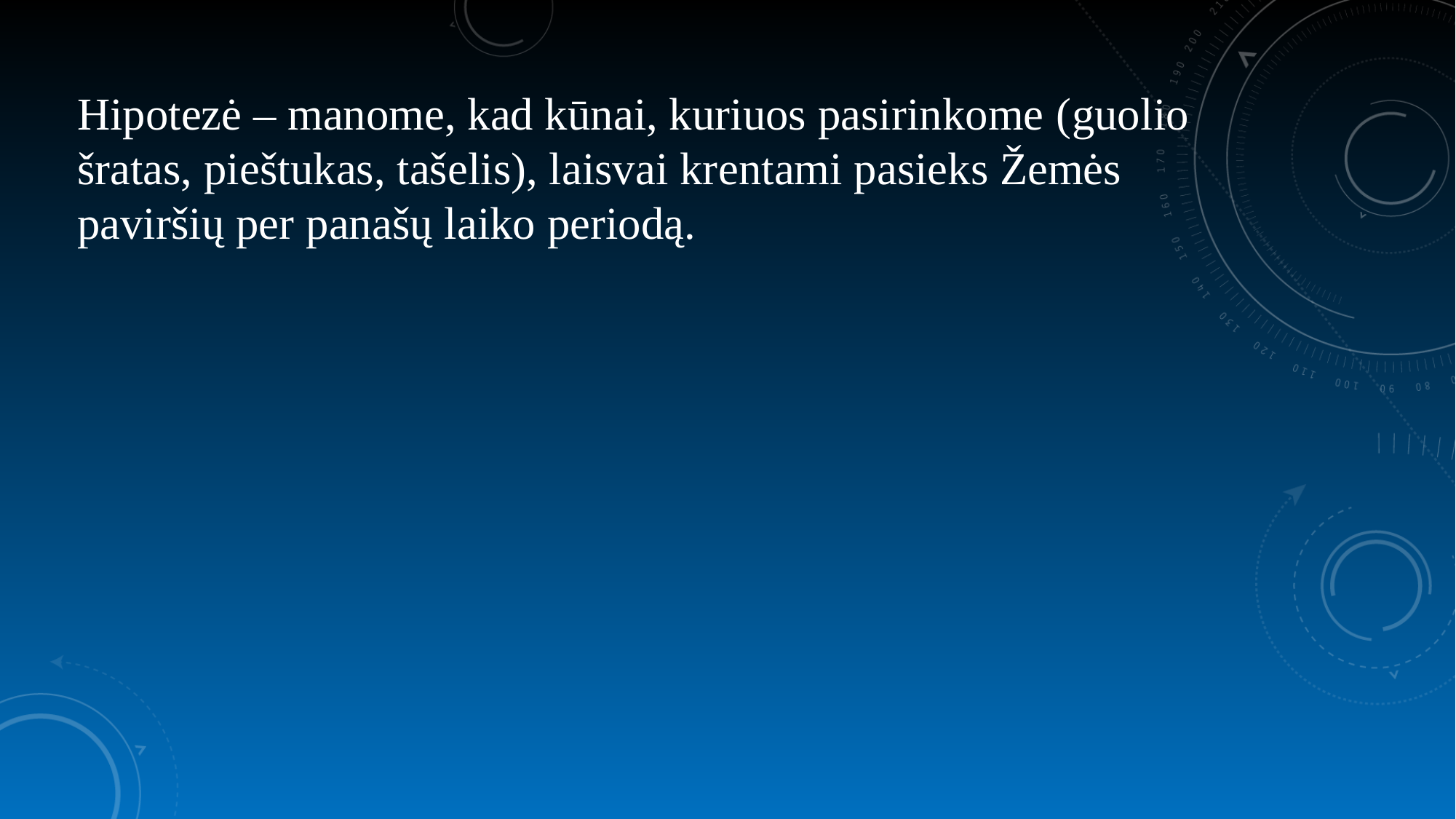

# Hipotezė – manome, kad kūnai, kuriuos pasirinkome (guolio šratas, pieštukas, tašelis), laisvai krentami pasieks Žemės paviršių per panašų laiko periodą.